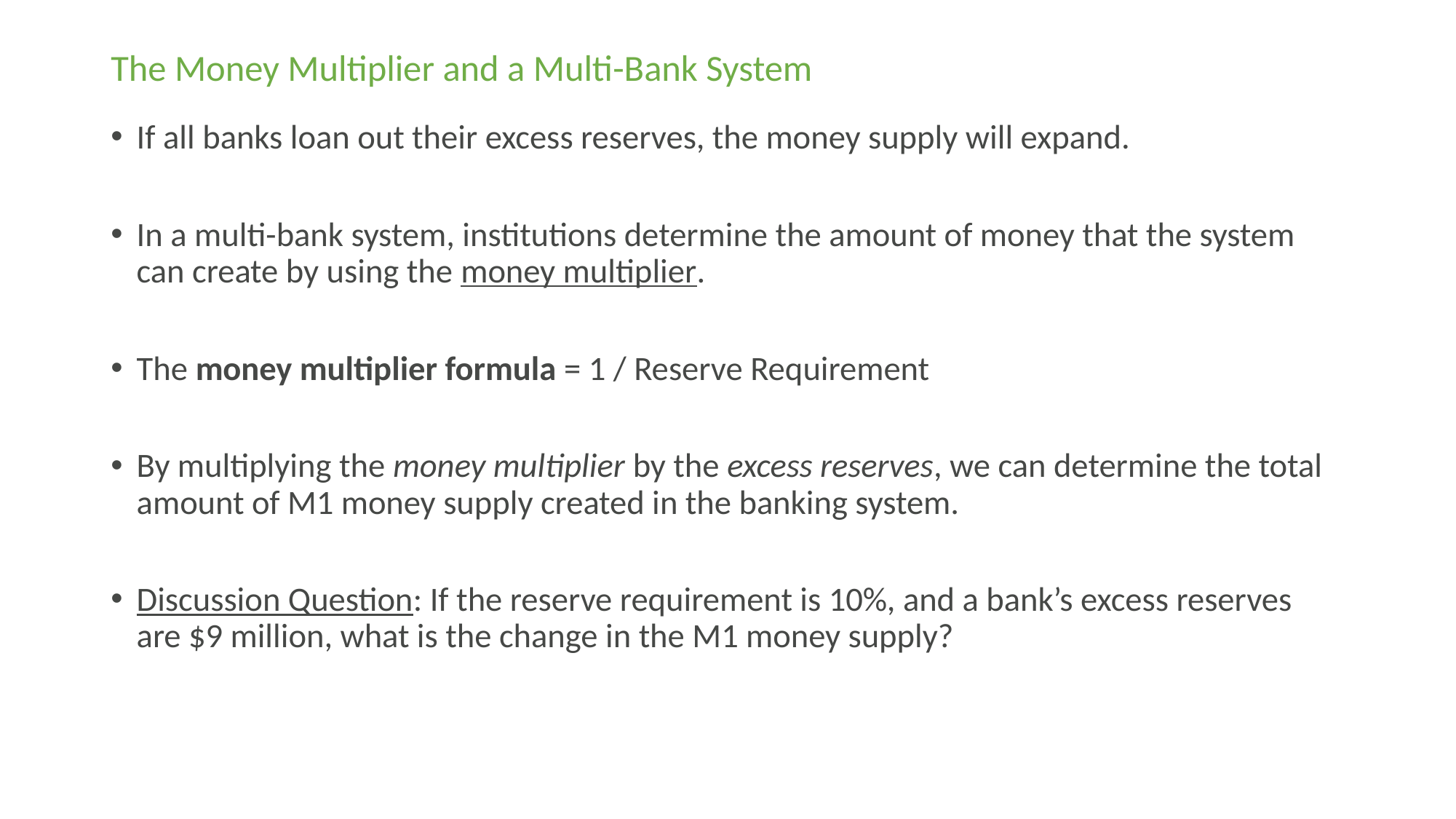

# The Money Multiplier and a Multi-Bank System
If all banks loan out their excess reserves, the money supply will expand.

In a multi-bank system, institutions determine the amount of money that the system can create by using the money multiplier.

The money multiplier formula = 1 / Reserve Requirement

By multiplying the money multiplier by the excess reserves, we can determine the total amount of M1 money supply created in the banking system.

Discussion Question: If the reserve requirement is 10%, and a bank’s excess reserves are $9 million, what is the change in the M1 money supply?